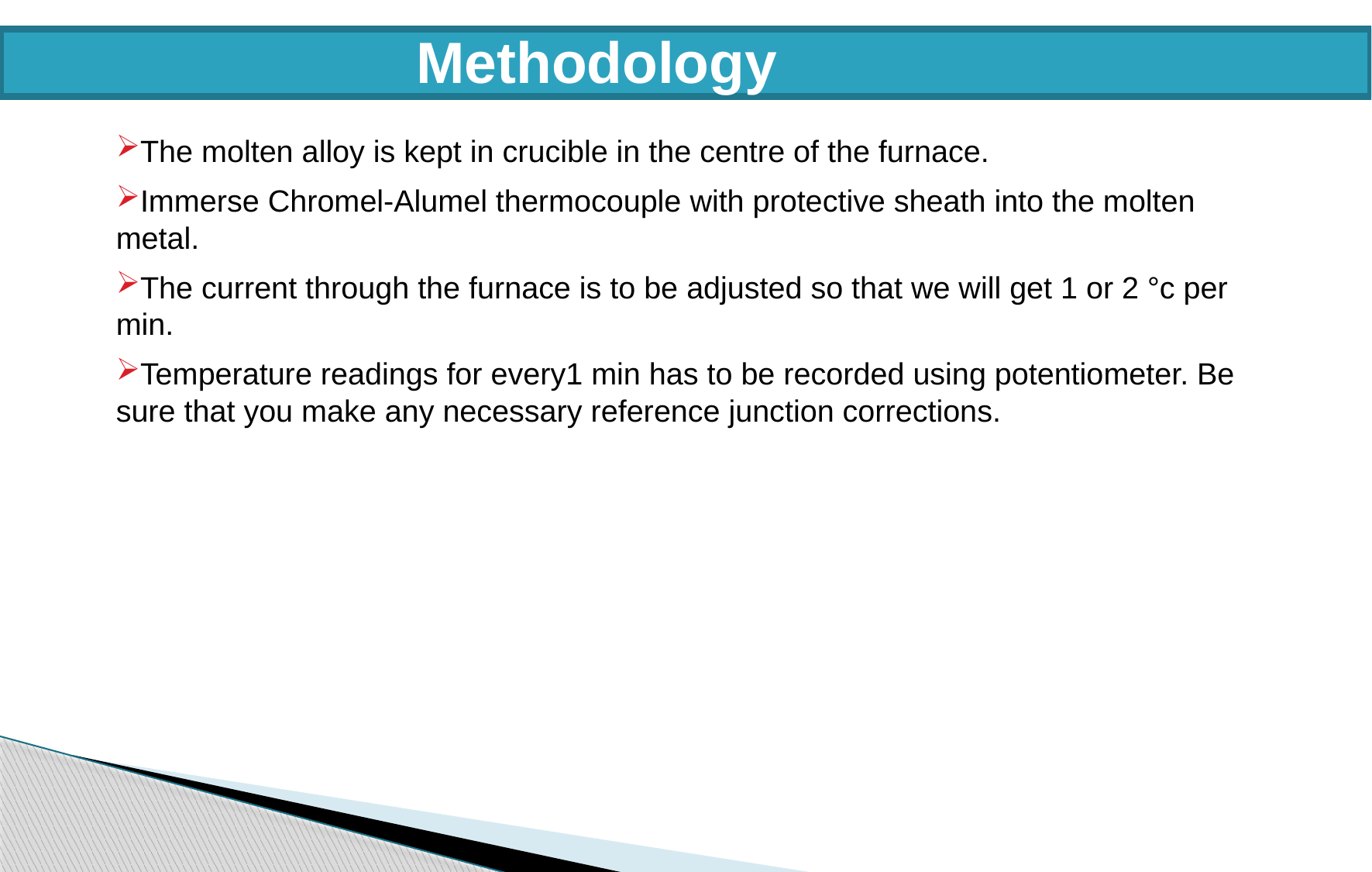

Methodology

The molten alloy is kept in crucible in the centre of the furnace.
Immerse Chromel-Alumel thermocouple with protective sheath into the molten metal.
The current through the furnace is to be adjusted so that we will get 1 or 2 °c per min.
Temperature readings for every1 min has to be recorded using potentiometer. Be sure that you make any necessary reference junction corrections.